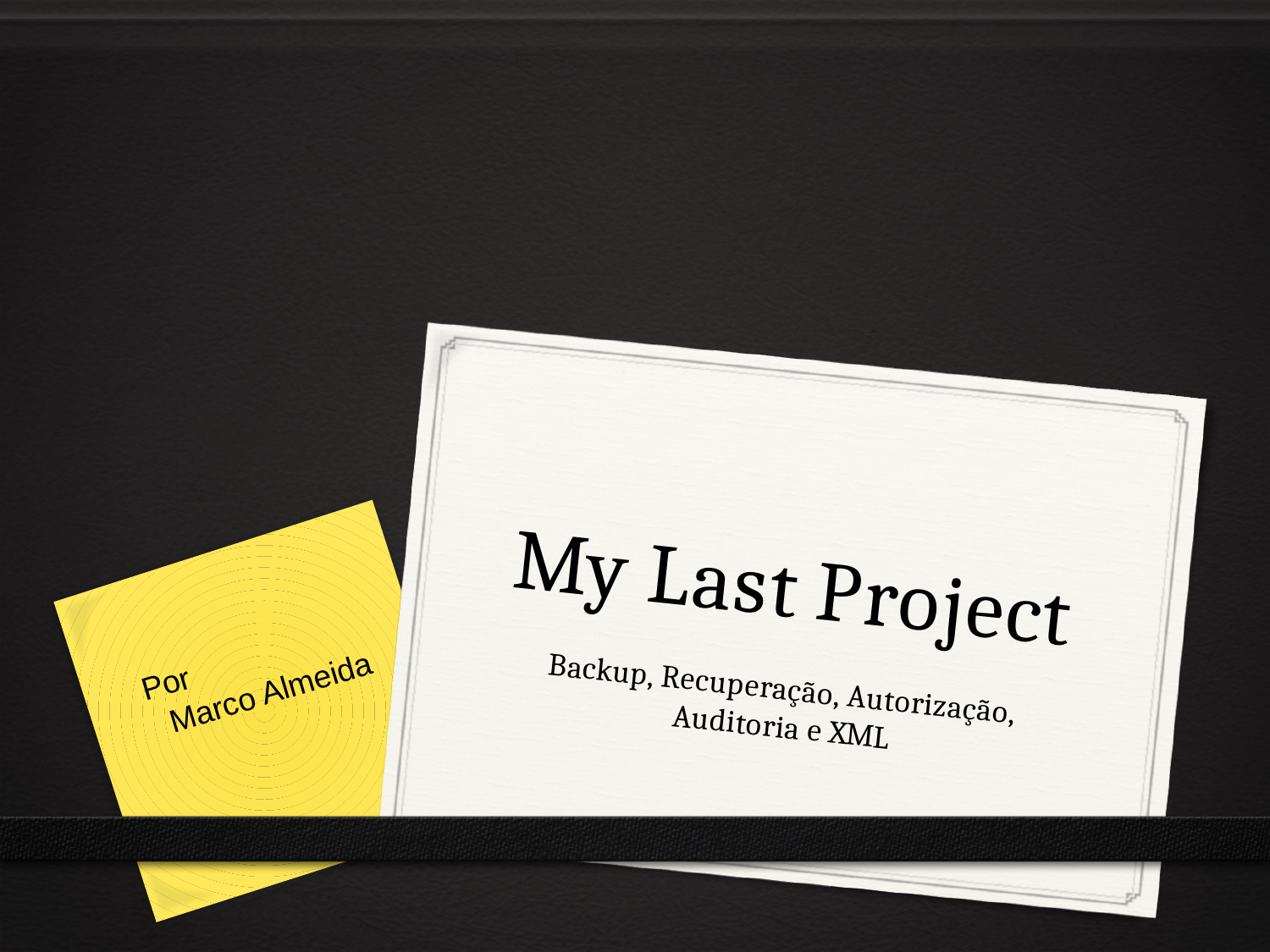

# My Last Project
Por
  Marco Almeida
Backup, Recuperação, Autorização,
Auditoria e XML